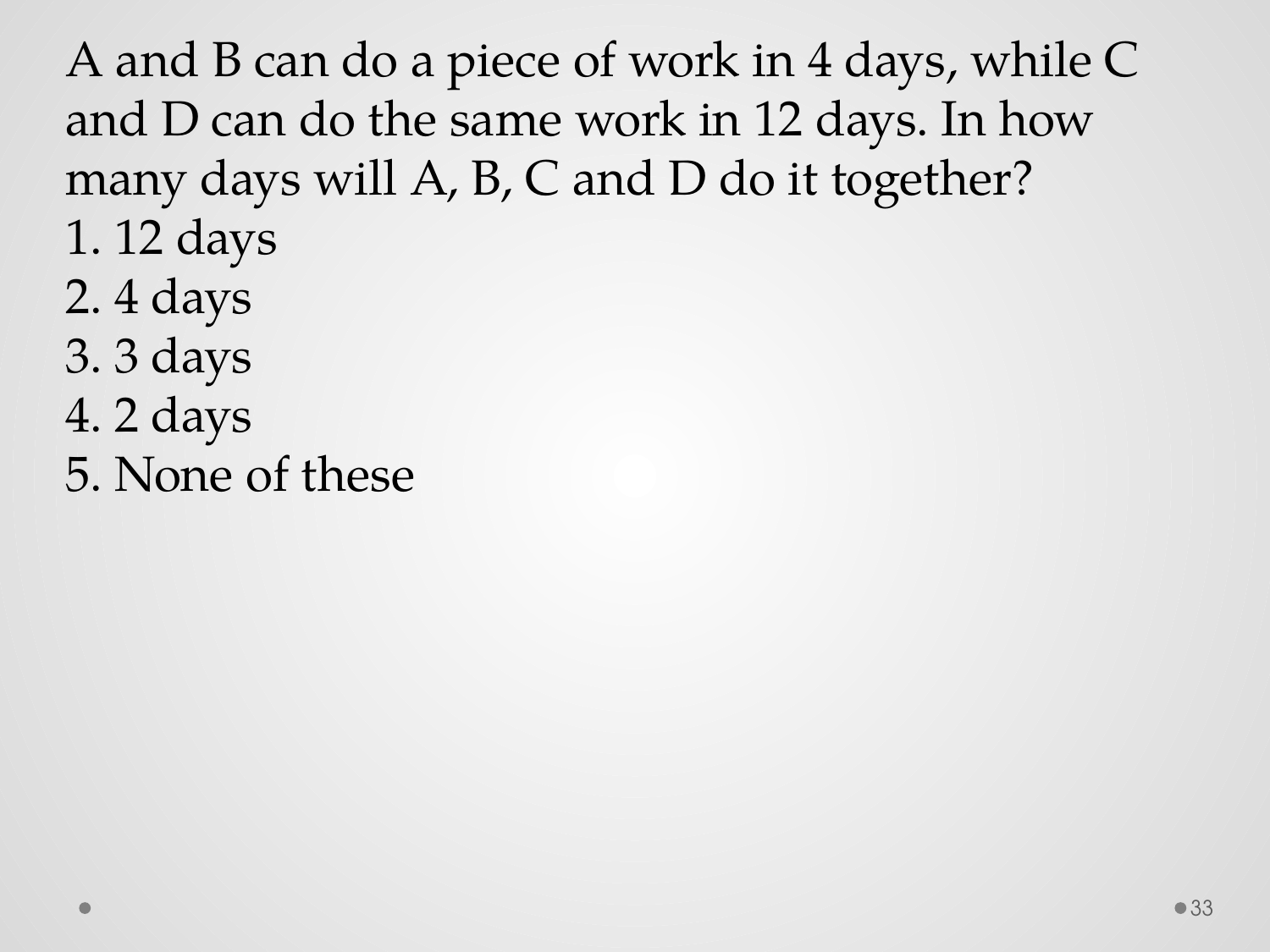

A and B can do a piece of work in 4 days, while C and D can do the same work in 12 days. In how many days will A, B, C and D do it together?
1. 12 days
2. 4 days
3. 3 days
4. 2 days
5. None of these
33